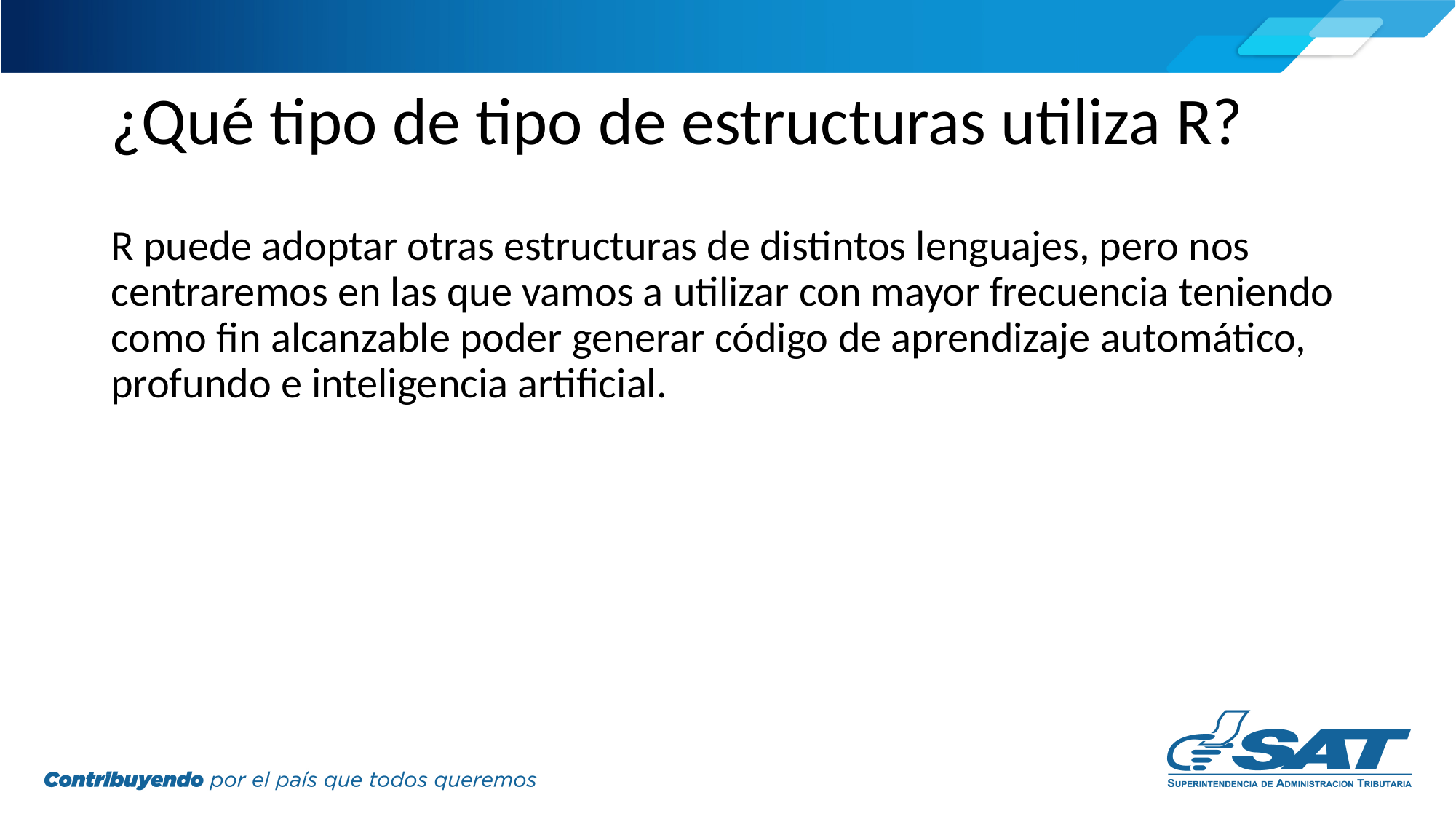

# ¿Qué tipo de tipo de estructuras utiliza R?
R puede adoptar otras estructuras de distintos lenguajes, pero nos centraremos en las que vamos a utilizar con mayor frecuencia teniendo como fin alcanzable poder generar código de aprendizaje automático, profundo e inteligencia artificial.